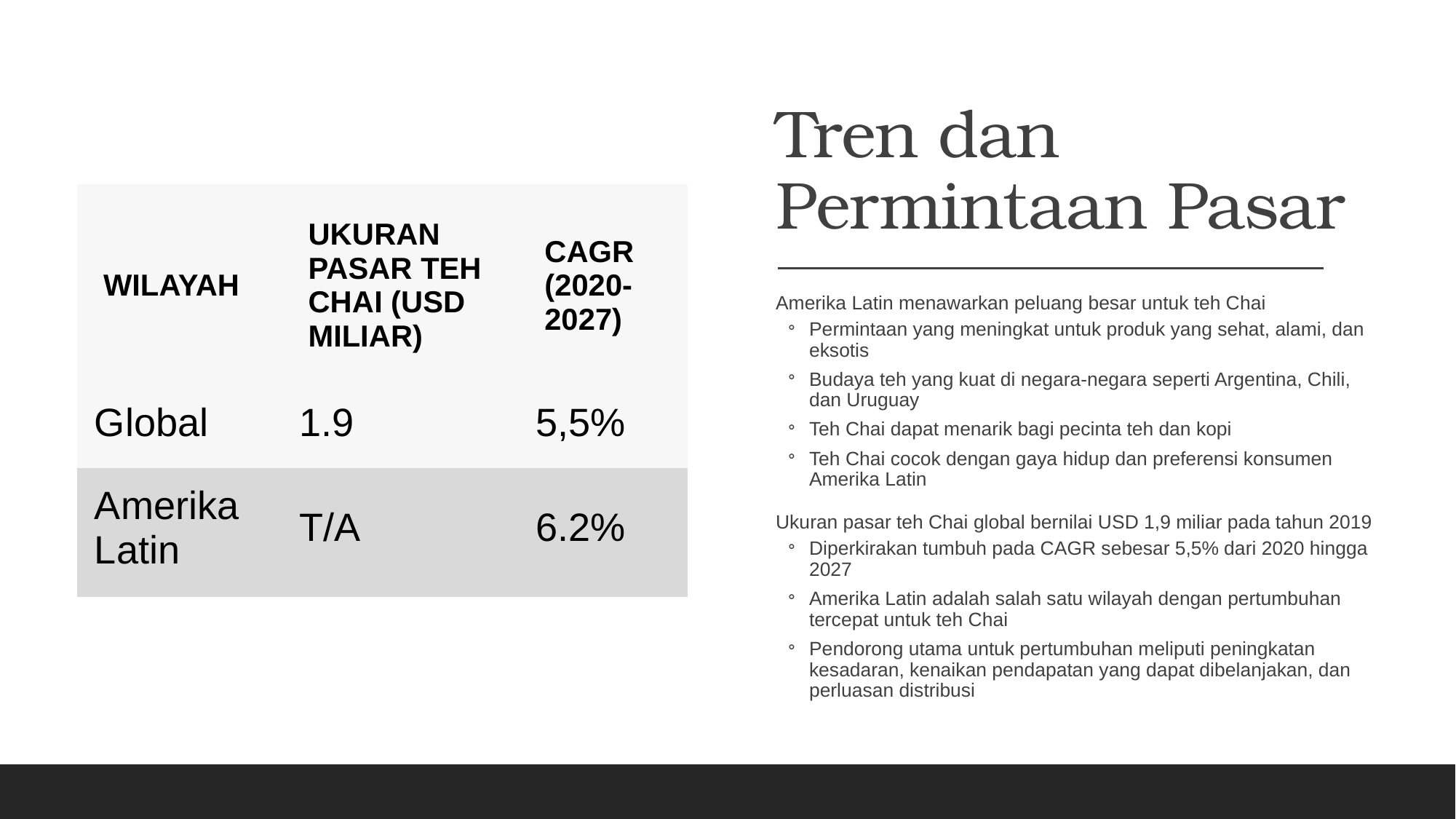

# Tren dan Permintaan Pasar
| Wilayah | Ukuran Pasar Teh Chai (USD miliar) | CAGR (2020-2027) |
| --- | --- | --- |
| Global | 1.9 | 5,5% |
| Amerika Latin | T/A | 6.2% |
Amerika Latin menawarkan peluang besar untuk teh Chai
Permintaan yang meningkat untuk produk yang sehat, alami, dan eksotis
Budaya teh yang kuat di negara-negara seperti Argentina, Chili, dan Uruguay
Teh Chai dapat menarik bagi pecinta teh dan kopi
Teh Chai cocok dengan gaya hidup dan preferensi konsumen Amerika Latin
Ukuran pasar teh Chai global bernilai USD 1,9 miliar pada tahun 2019
Diperkirakan tumbuh pada CAGR sebesar 5,5% dari 2020 hingga 2027
Amerika Latin adalah salah satu wilayah dengan pertumbuhan tercepat untuk teh Chai
Pendorong utama untuk pertumbuhan meliputi peningkatan kesadaran, kenaikan pendapatan yang dapat dibelanjakan, dan perluasan distribusi